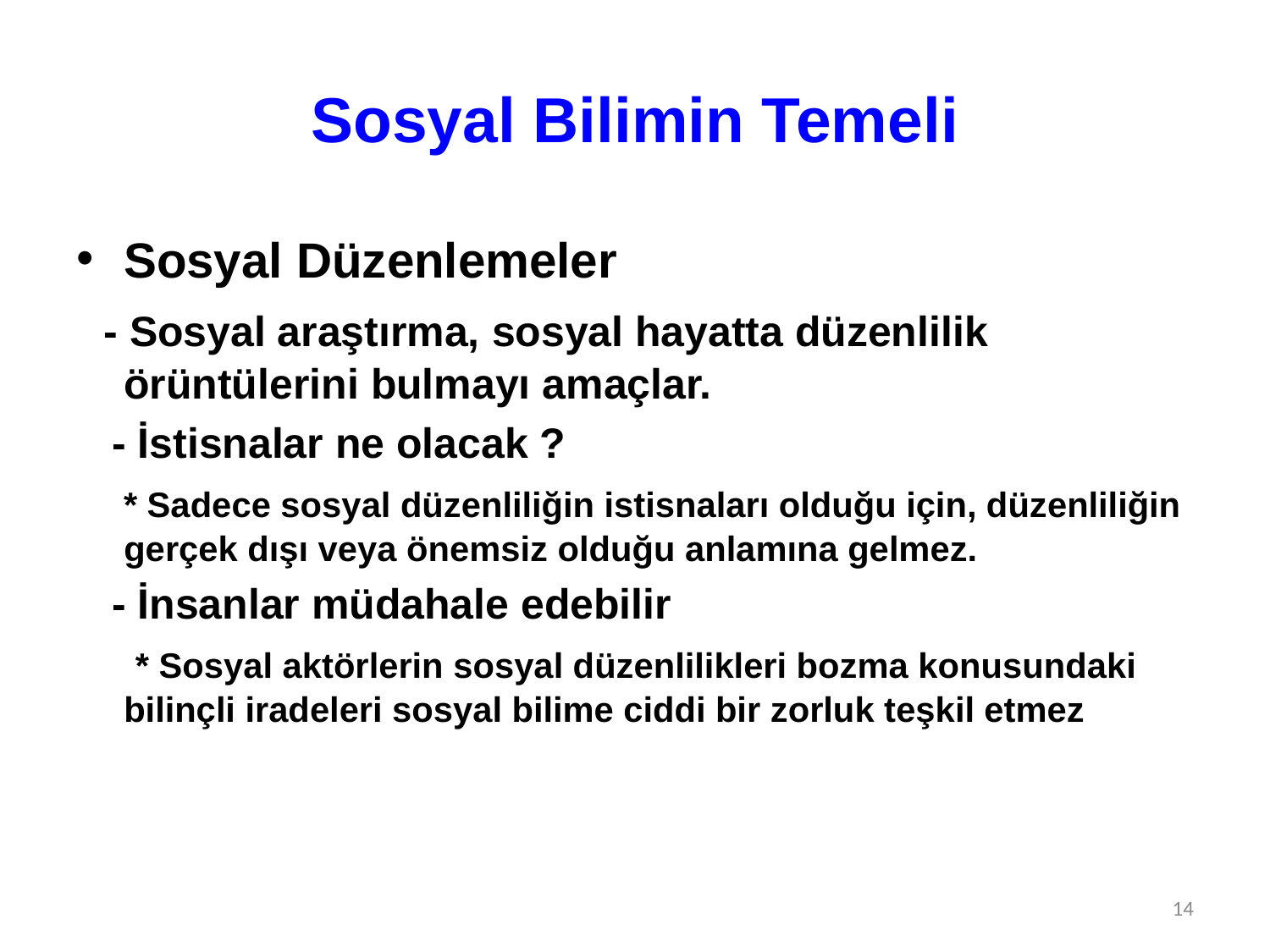

# Sosyal Bilimin Temeli
Sosyal Düzenlemeler
  - Sosyal araştırma, sosyal hayatta düzenlilik örüntülerini bulmayı amaçlar.
   - İstisnalar ne olacak ?
    * Sadece sosyal düzenliliğin istisnaları olduğu için, düzenliliğin gerçek dışı veya önemsiz olduğu anlamına gelmez.
   - İnsanlar müdahale edebilir
     * Sosyal aktörlerin sosyal düzenlilikleri bozma konusundaki bilinçli iradeleri sosyal bilime ciddi bir zorluk teşkil etmez
14